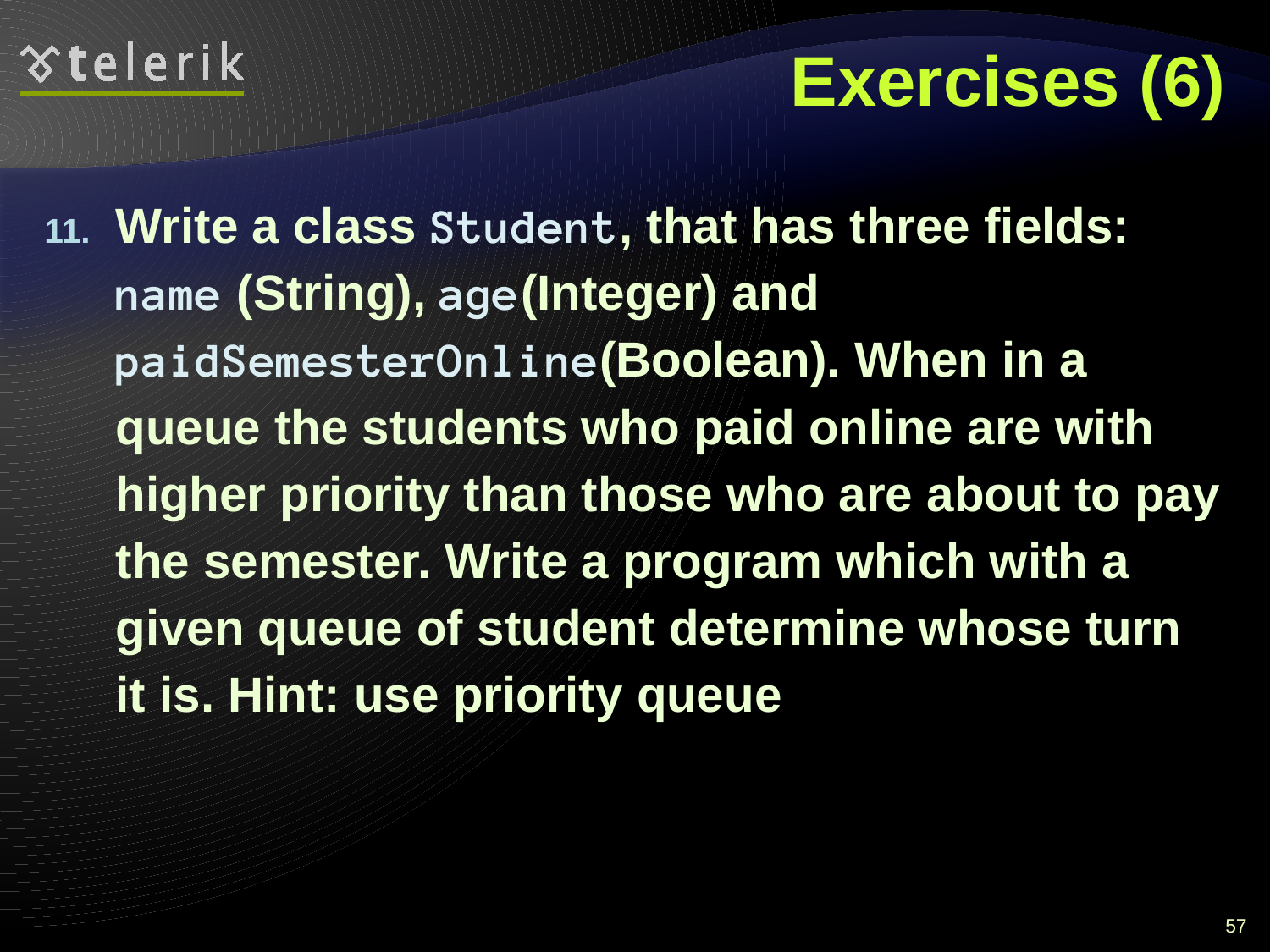

# Exercises (6)
Write a class Student, that has three fields: name (String), age(Integer) and paidSemesterOnline(Boolean). When in a queue the students who paid online are with higher priority than those who are about to pay the semester. Write a program which with a given queue of student determine whose turn it is. Hint: use priority queue
57